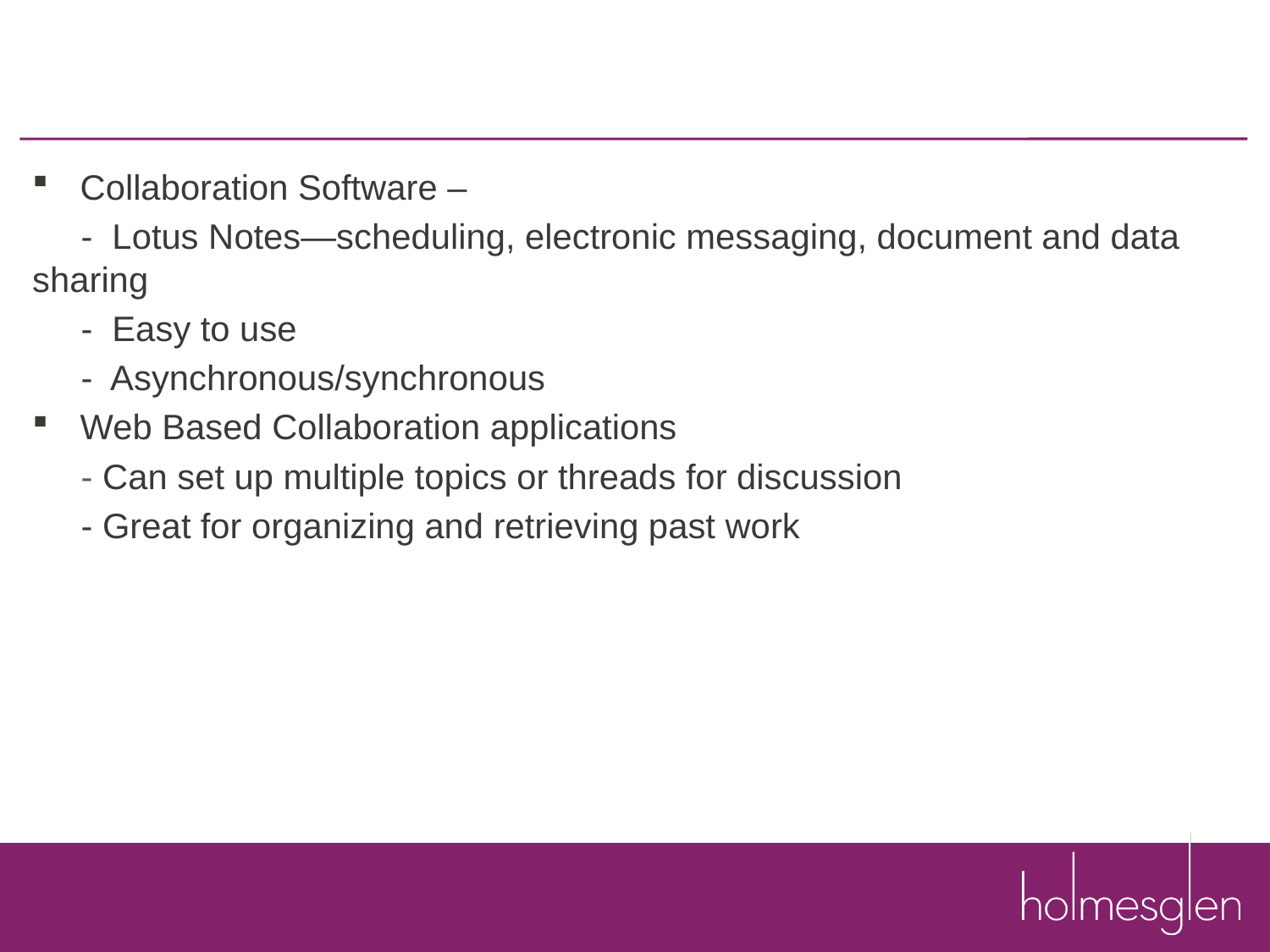

#
Collaboration Software –
     -  Lotus Notes—scheduling, electronic messaging, document and data sharing
     -  Easy to use
     -  Asynchronous/synchronous
Web Based Collaboration applications
     - Can set up multiple topics or threads for discussion
     - Great for organizing and retrieving past work